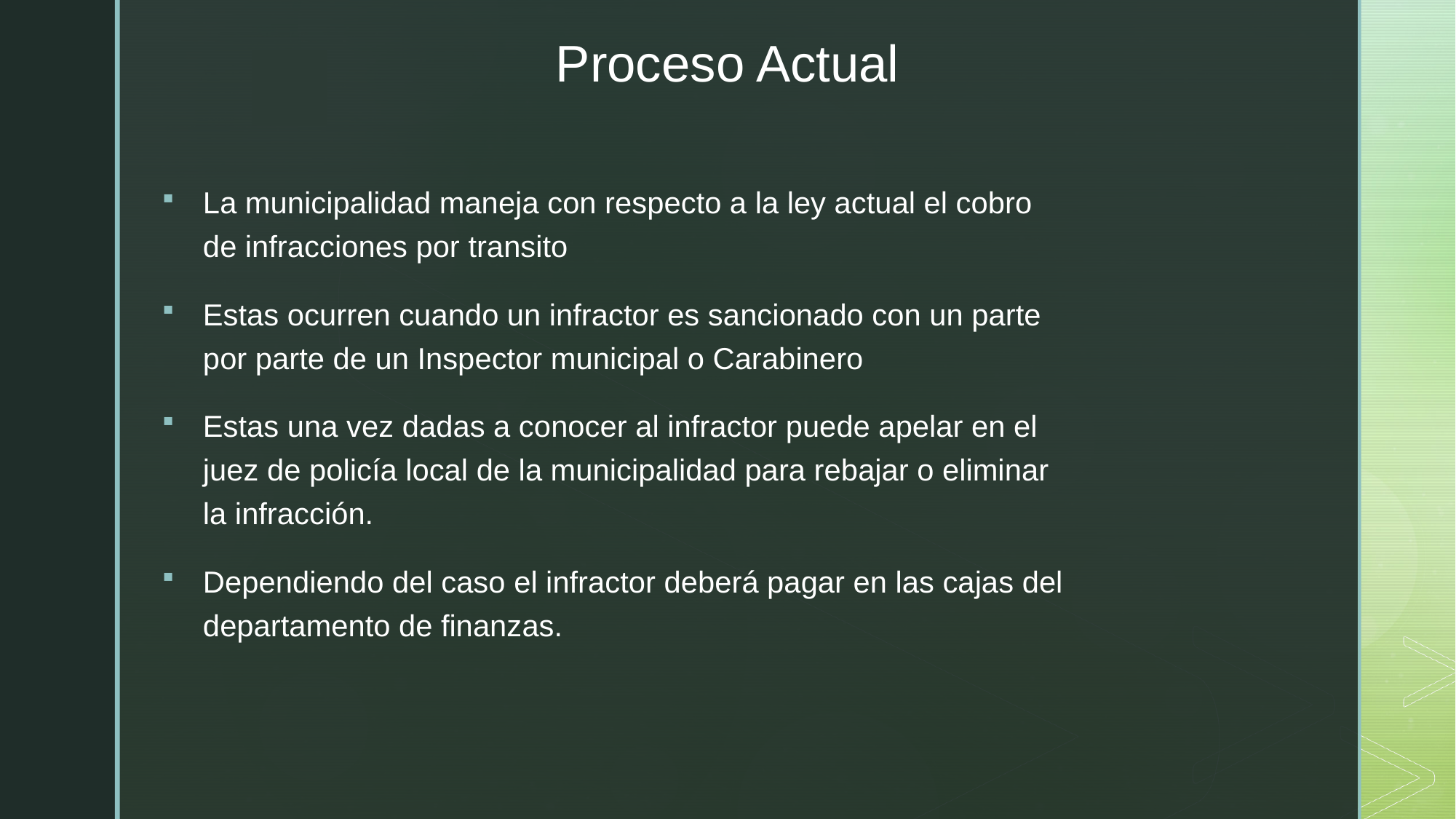

# Proceso Actual

La municipalidad maneja con respecto a la ley actual el cobro de infracciones por transito
Estas ocurren cuando un infractor es sancionado con un parte por parte de un Inspector municipal o Carabinero
Estas una vez dadas a conocer al infractor puede apelar en el juez de policía local de la municipalidad para rebajar o eliminar la infracción.
Dependiendo del caso el infractor deberá pagar en las cajas del departamento de finanzas.